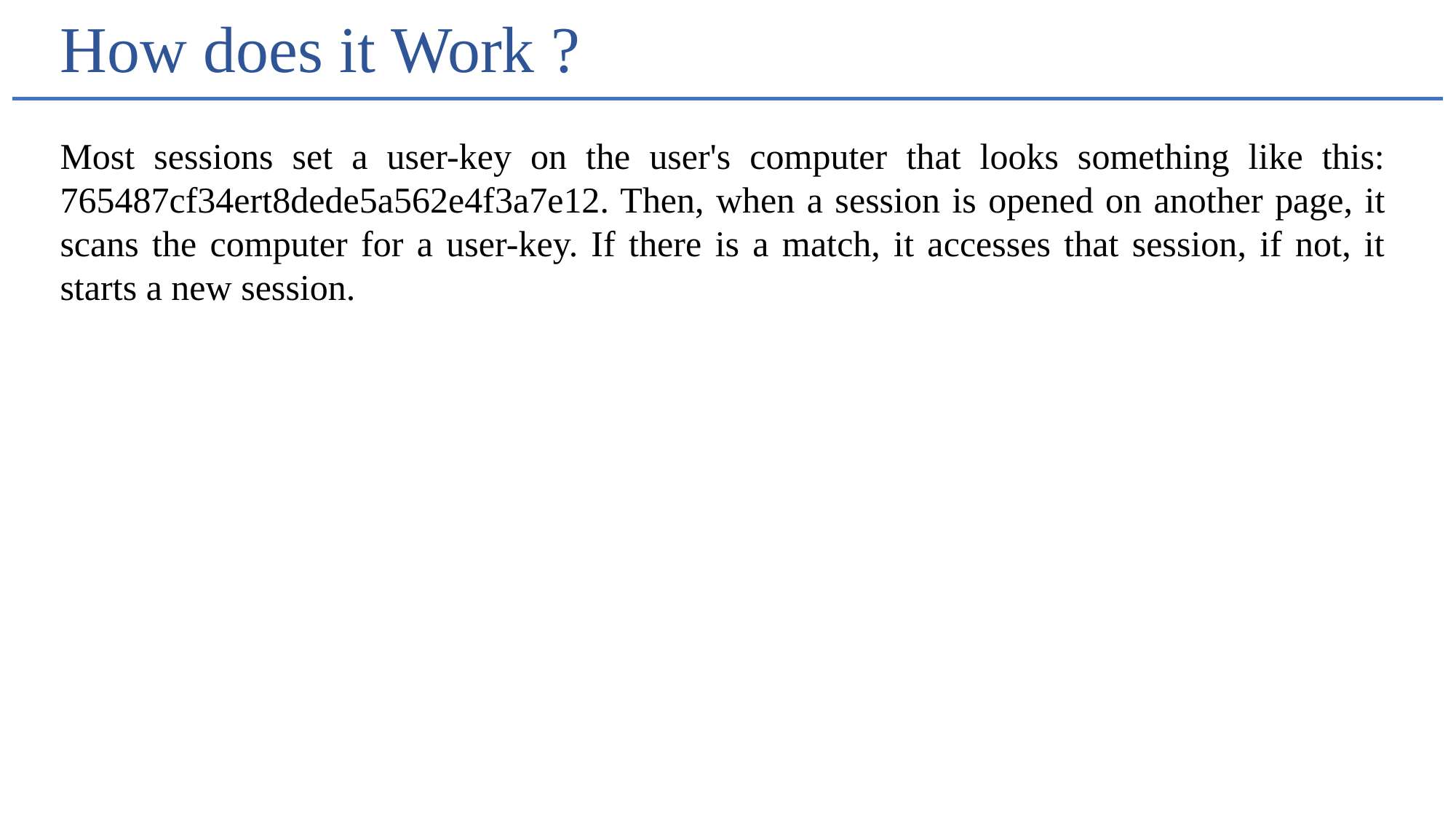

How does it Work ?
Most sessions set a user-key on the user's computer that looks something like this: 765487cf34ert8dede5a562e4f3a7e12. Then, when a session is opened on another page, it scans the computer for a user-key. If there is a match, it accesses that session, if not, it starts a new session.